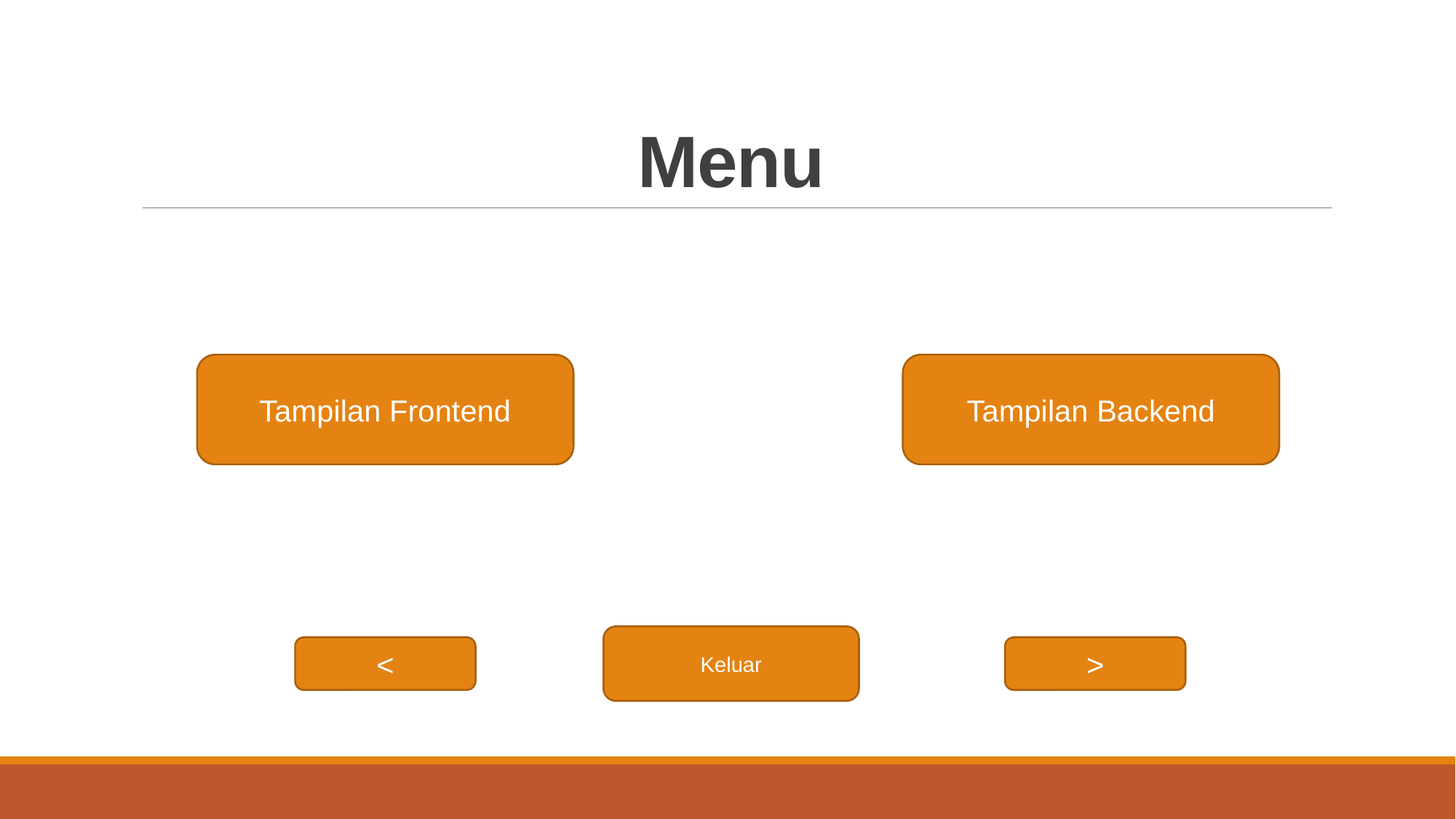

# Menu

Tampilan Frontend
Tampilan Backend
Keluar
<
>